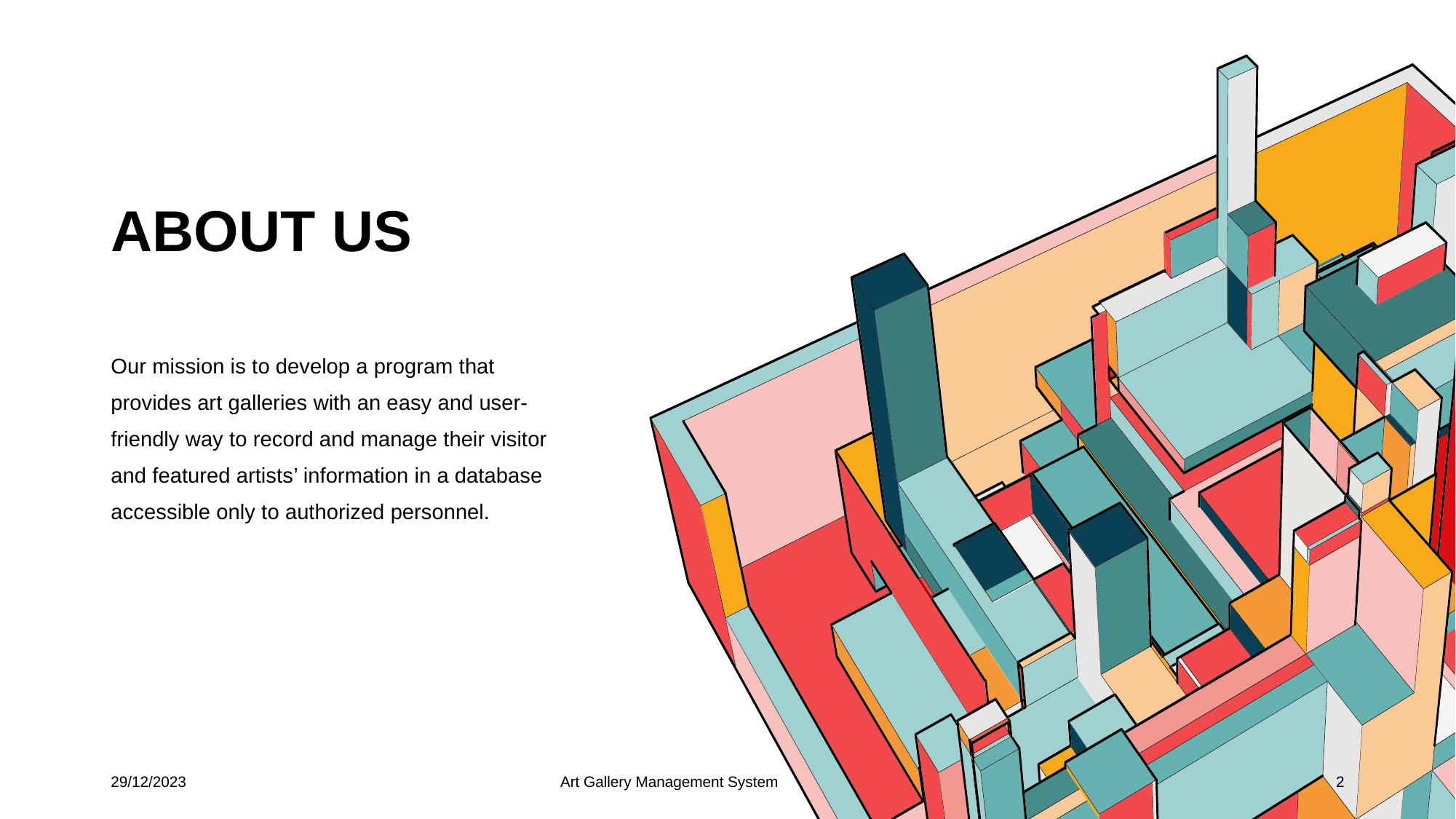

# ABOUT US
Our mission is to develop a program that provides art galleries with an easy and user-friendly way to record and manage their visitor and featured artists’ information in a database accessible only to authorized personnel.
29/12/2023
Art Gallery Management System
2